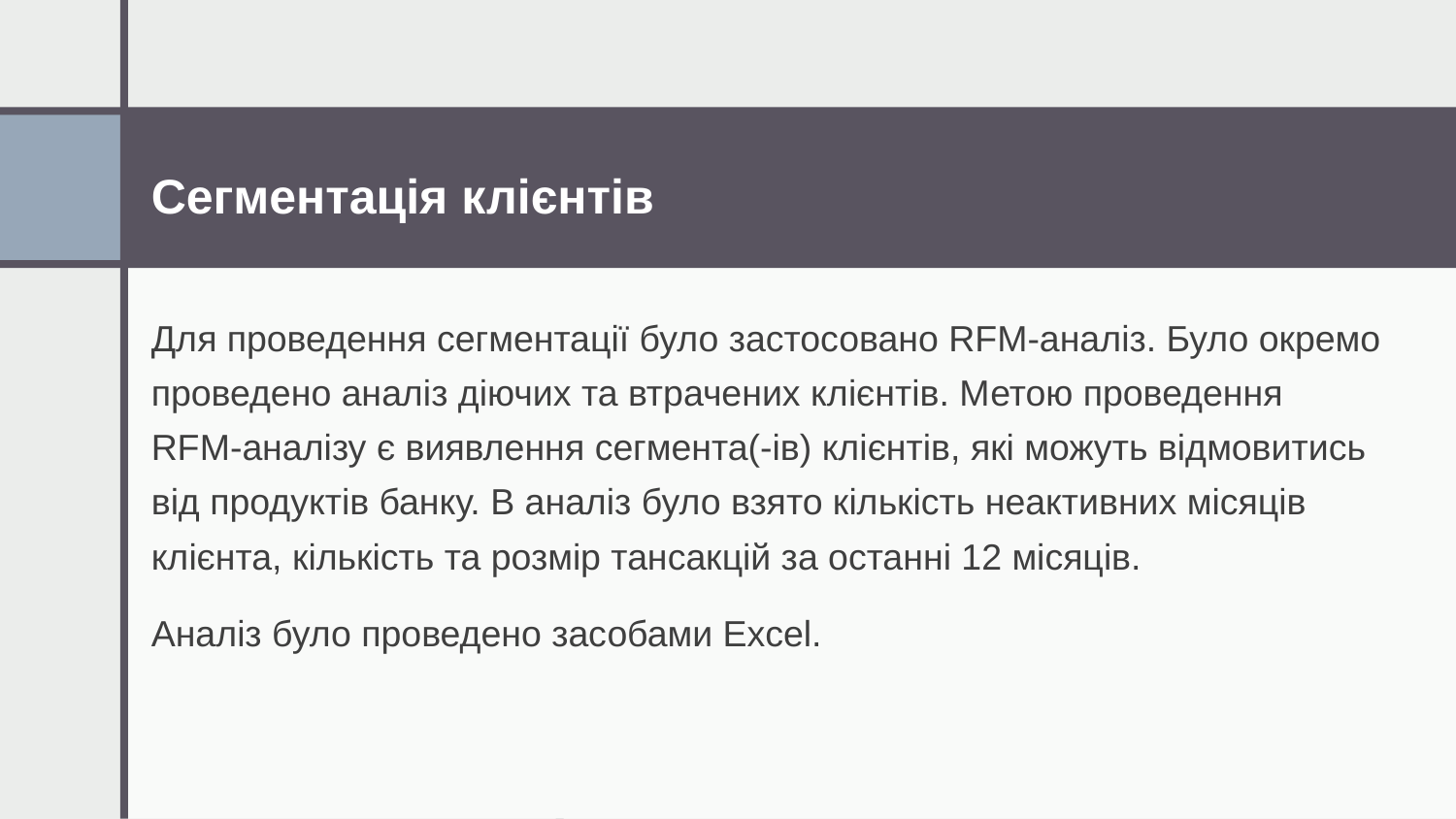

# Сегментація клієнтів
Для проведення сегментації було застосовано RFM-аналіз. Було окремо проведено аналіз діючих та втрачених клієнтів. Метою проведення RFM-аналізу є виявлення сегмента(-ів) клієнтів, які можуть відмовитись від продуктів банку. В аналіз було взято кількість неактивних місяців клієнта, кількість та розмір тансакцій за останні 12 місяців.
Аналіз було проведено засобами Excel.